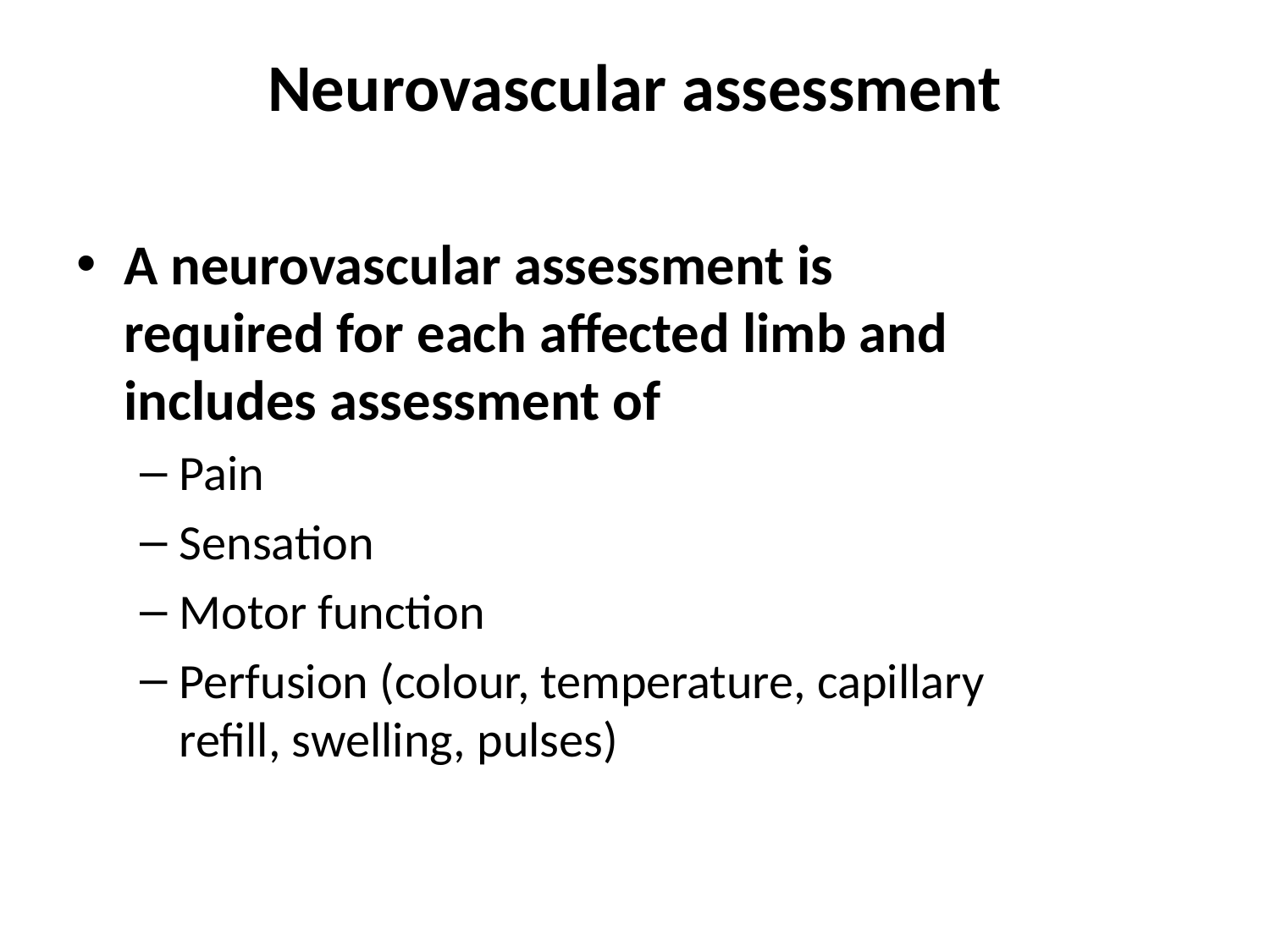

# Neurovascular assessment
A neurovascular assessment is required for each affected limb and includes assessment of
Pain
Sensation
Motor function
Perfusion (colour, temperature, capillary refill, swelling, pulses)